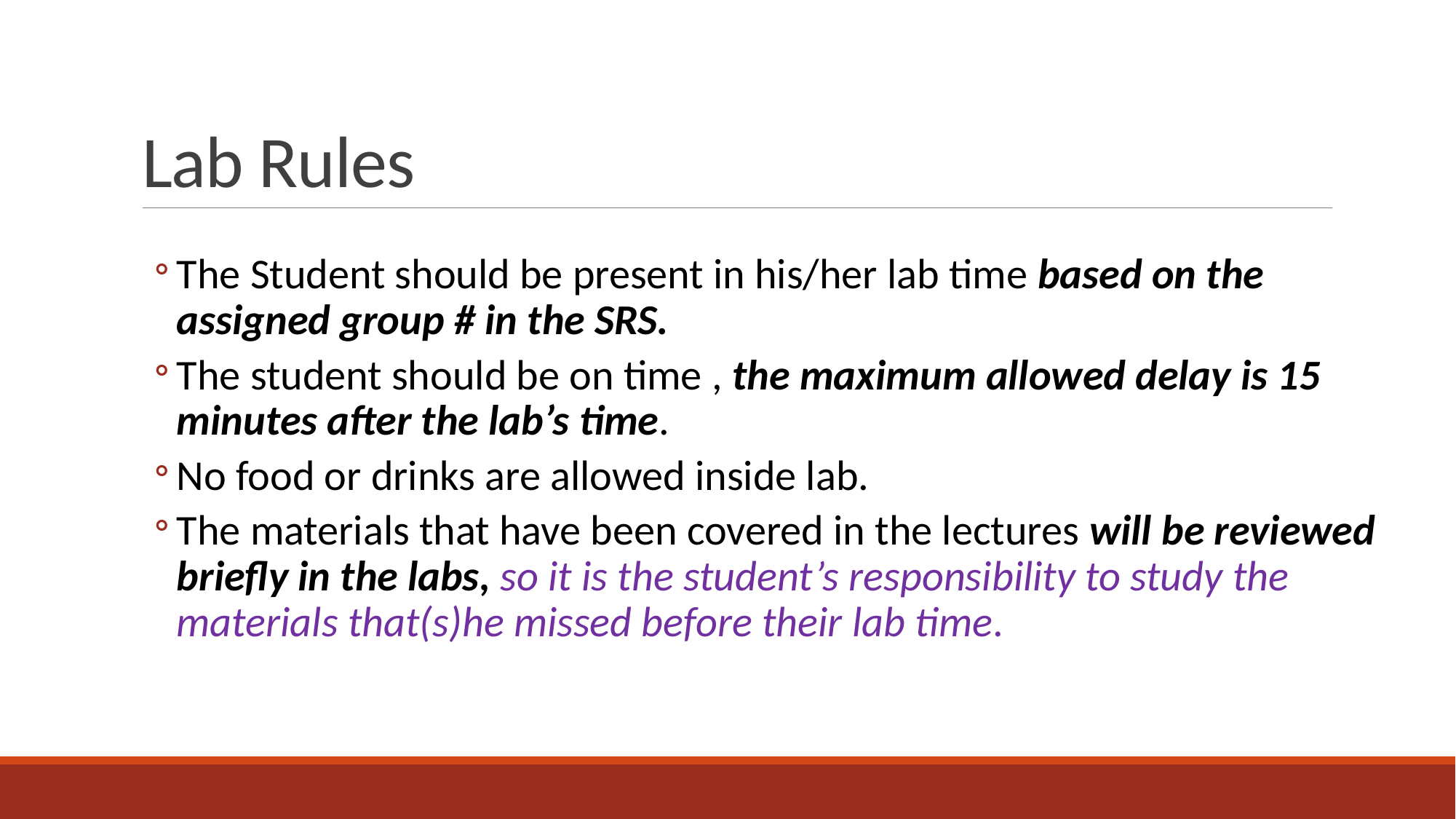

# Lab Rules
The Student should be present in his/her lab time based on the assigned group # in the SRS.
The student should be on time , the maximum allowed delay is 15 minutes after the lab’s time.
No food or drinks are allowed inside lab.
The materials that have been covered in the lectures will be reviewed briefly in the labs, so it is the student’s responsibility to study the materials that(s)he missed before their lab time.